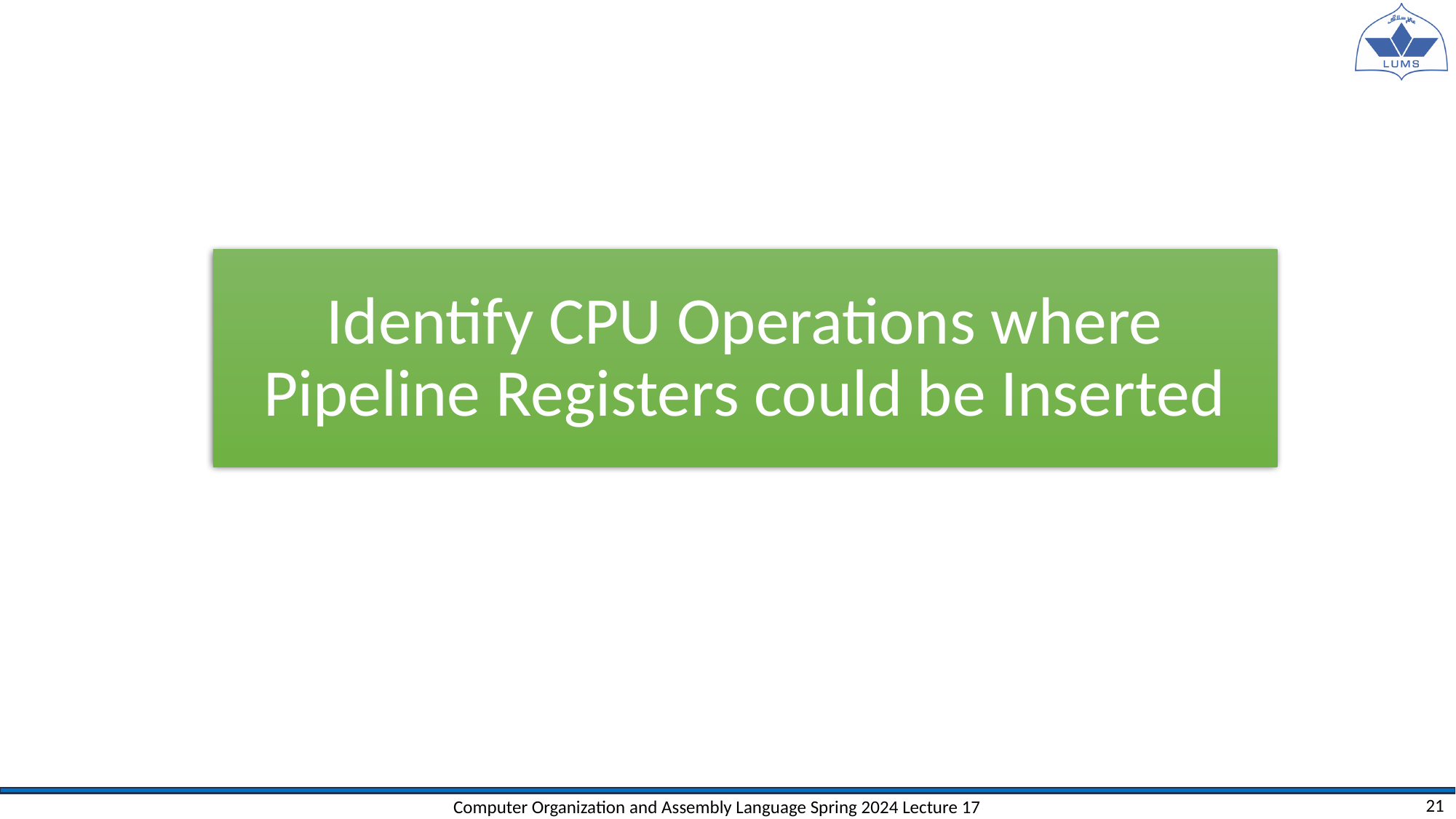

# Identify CPU Operations where Pipeline Registers could be Inserted
Computer Organization and Assembly Language Spring 2024 Lecture 17
21